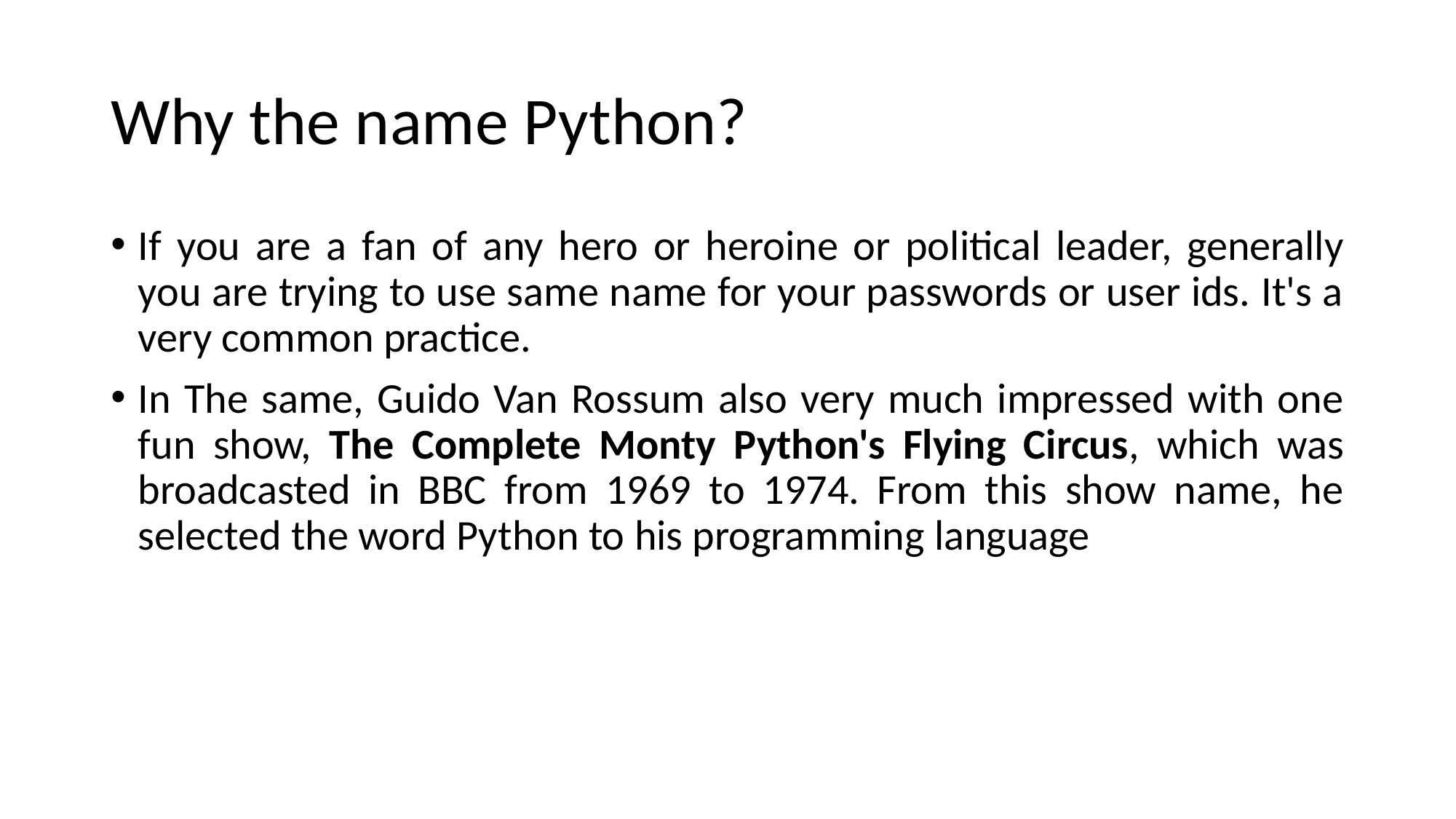

# Why the name Python?
If you are a fan of any hero or heroine or political leader, generally you are trying to use same name for your passwords or user ids. It's a very common practice.
In The same, Guido Van Rossum also very much impressed with one fun show, The Complete Monty Python's Flying Circus, which was broadcasted in BBC from 1969 to 1974. From this show name, he selected the word Python to his programming language